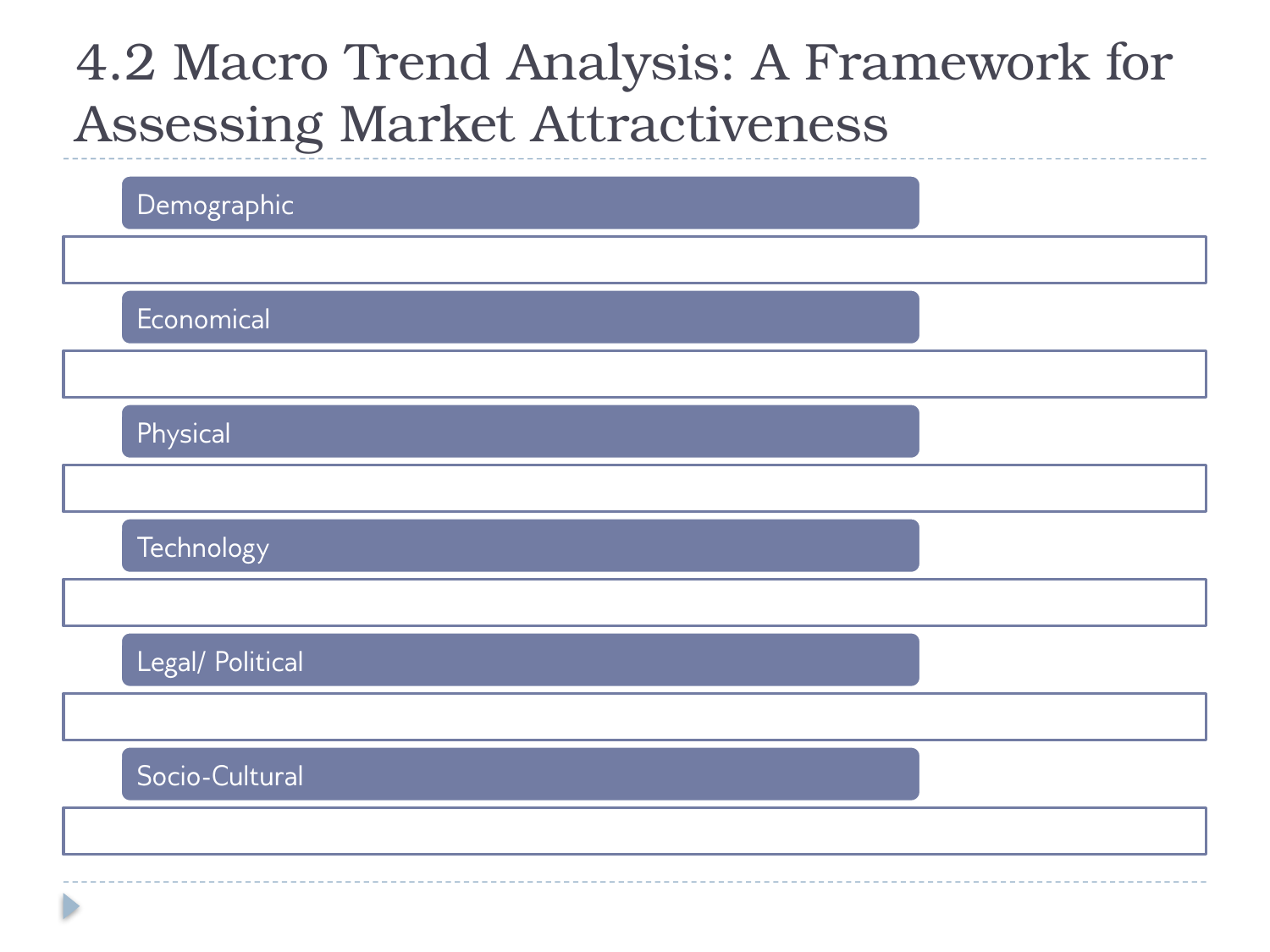

# 4.2 Macro Trend Analysis: A Framework for Assessing Market Attractiveness
Demographic
Economical
Physical
Technology
Legal/ Political
Socio-Cultural